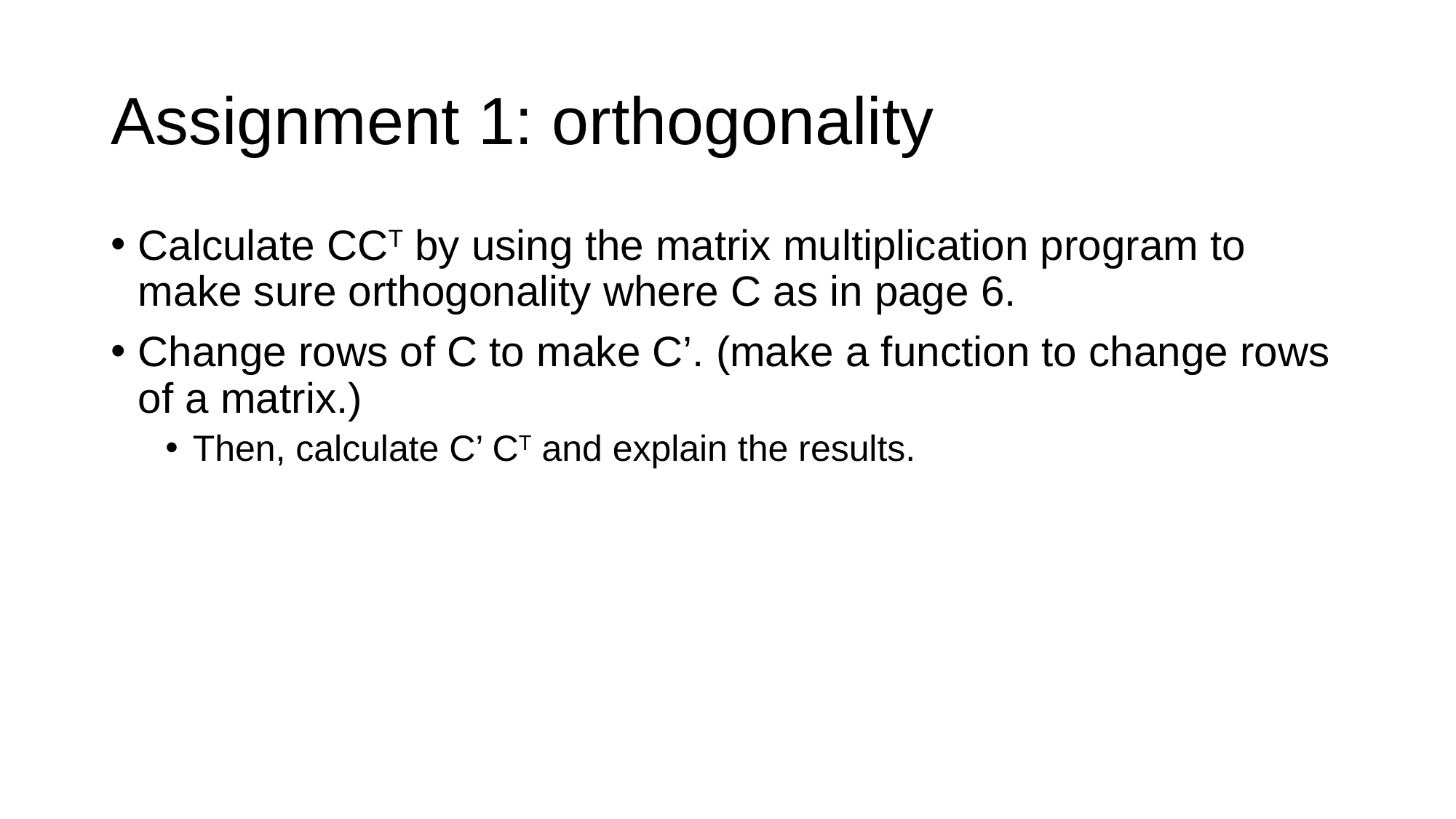

# Assignment 1: orthogonality
Calculate CCT by using the matrix multiplication program to make sure orthogonality where C as in page 6.
Change rows of C to make C’. (make a function to change rows of a matrix.)
Then, calculate C’ CT and explain the results.